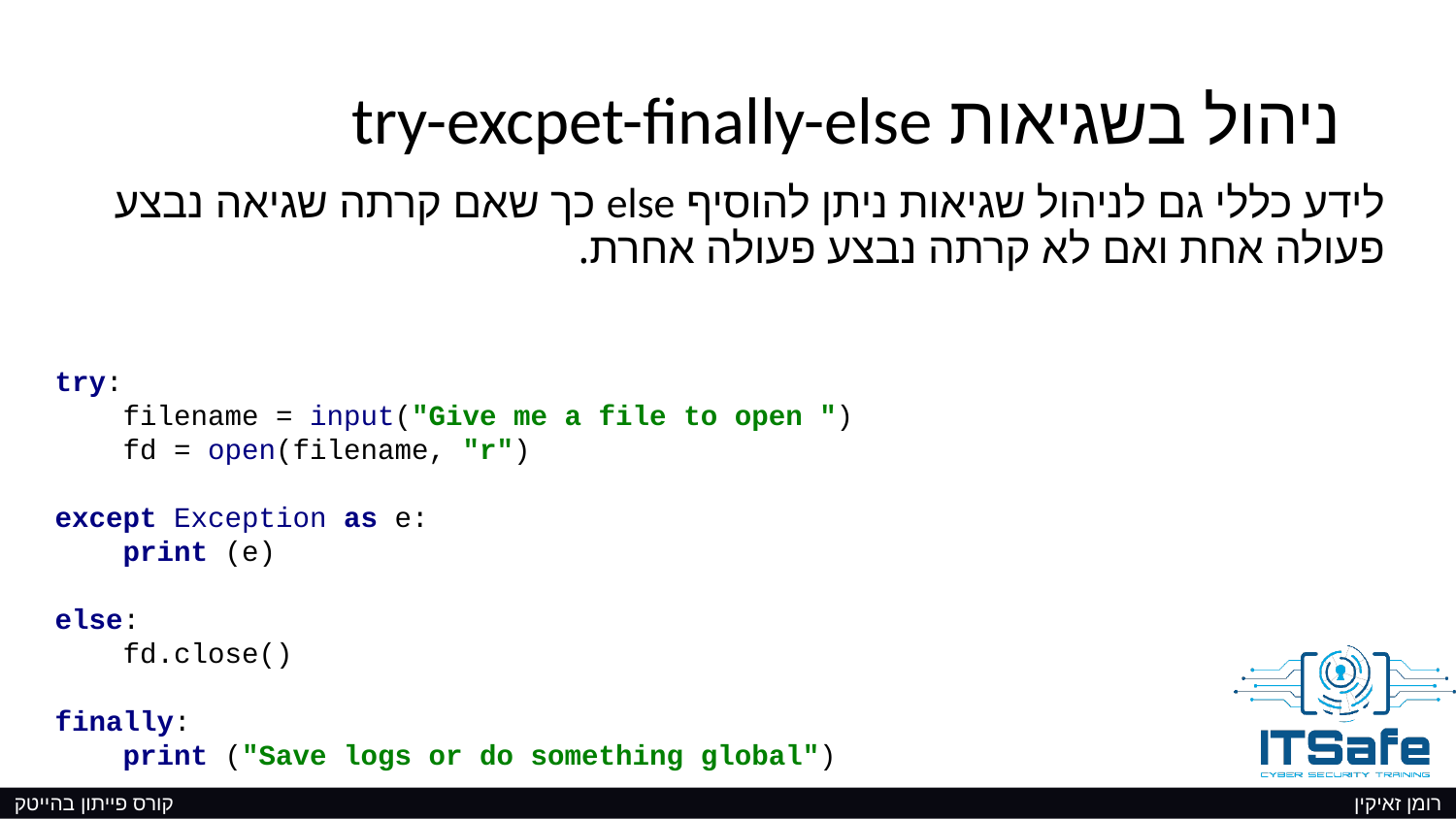

# ניהול בשגיאות try-excpet-finally-else
לידע כללי גם לניהול שגיאות ניתן להוסיף else כך שאם קרתה שגיאה נבצע פעולה אחת ואם לא קרתה נבצע פעולה אחרת.

try:
    filename = input("Give me a file to open ")
    fd = open(filename, "r")
except Exception as e:
    print (e)
else:
    fd.close()
finally:
    print ("Save logs or do something global")